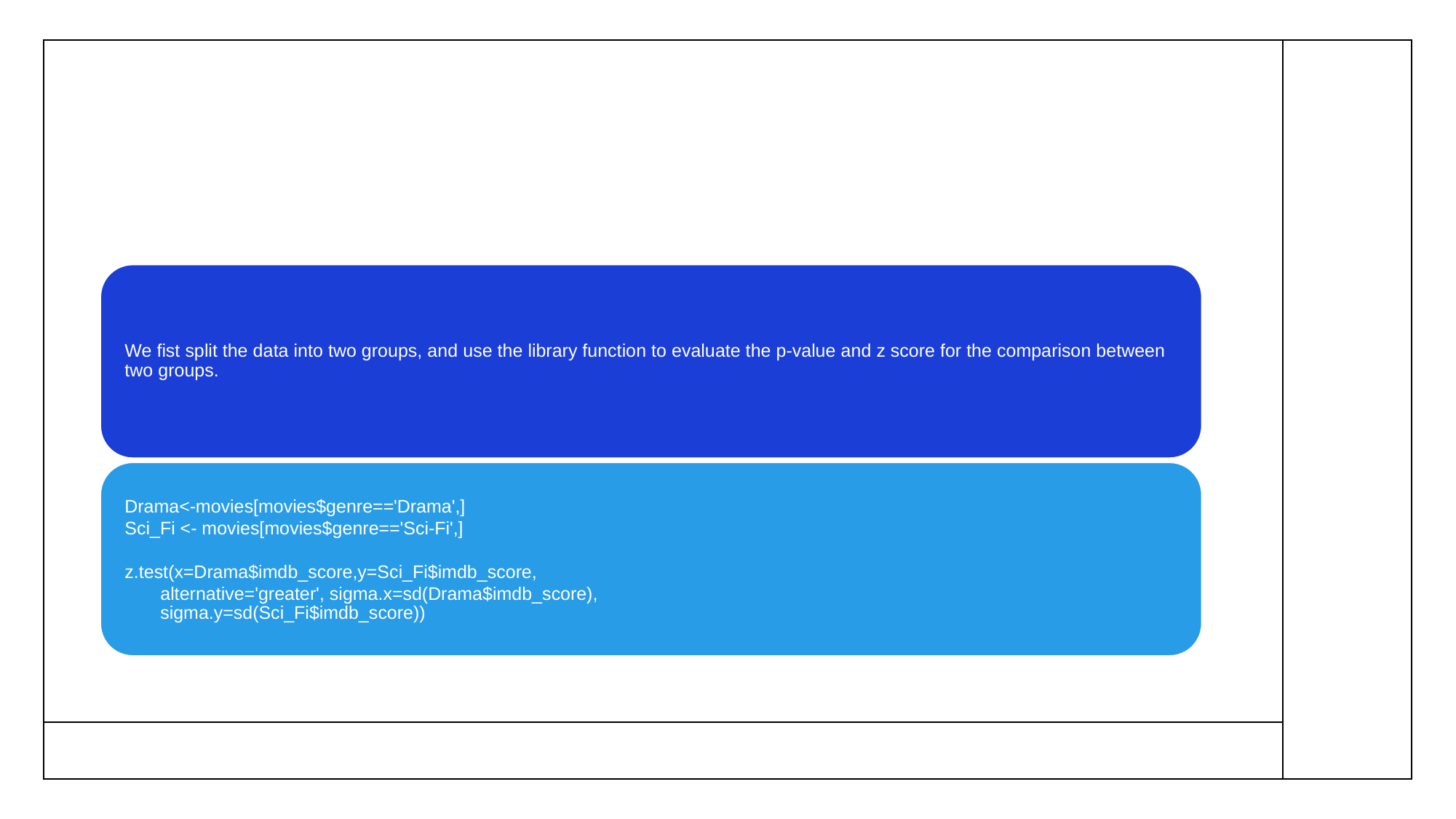

We fist split the data into two groups, and use the library function to evaluate the p-value and z score for the comparison between two groups.
Drama<-movies[movies$genre=='Drama',]
Sci_Fi <- movies[movies$genre=='Sci-Fi',]

z.test(x=Drama$imdb_score,y=Sci_Fi$imdb_score,
       alternative='greater', sigma.x=sd(Drama$imdb_score),
       sigma.y=sd(Sci_Fi$imdb_score))